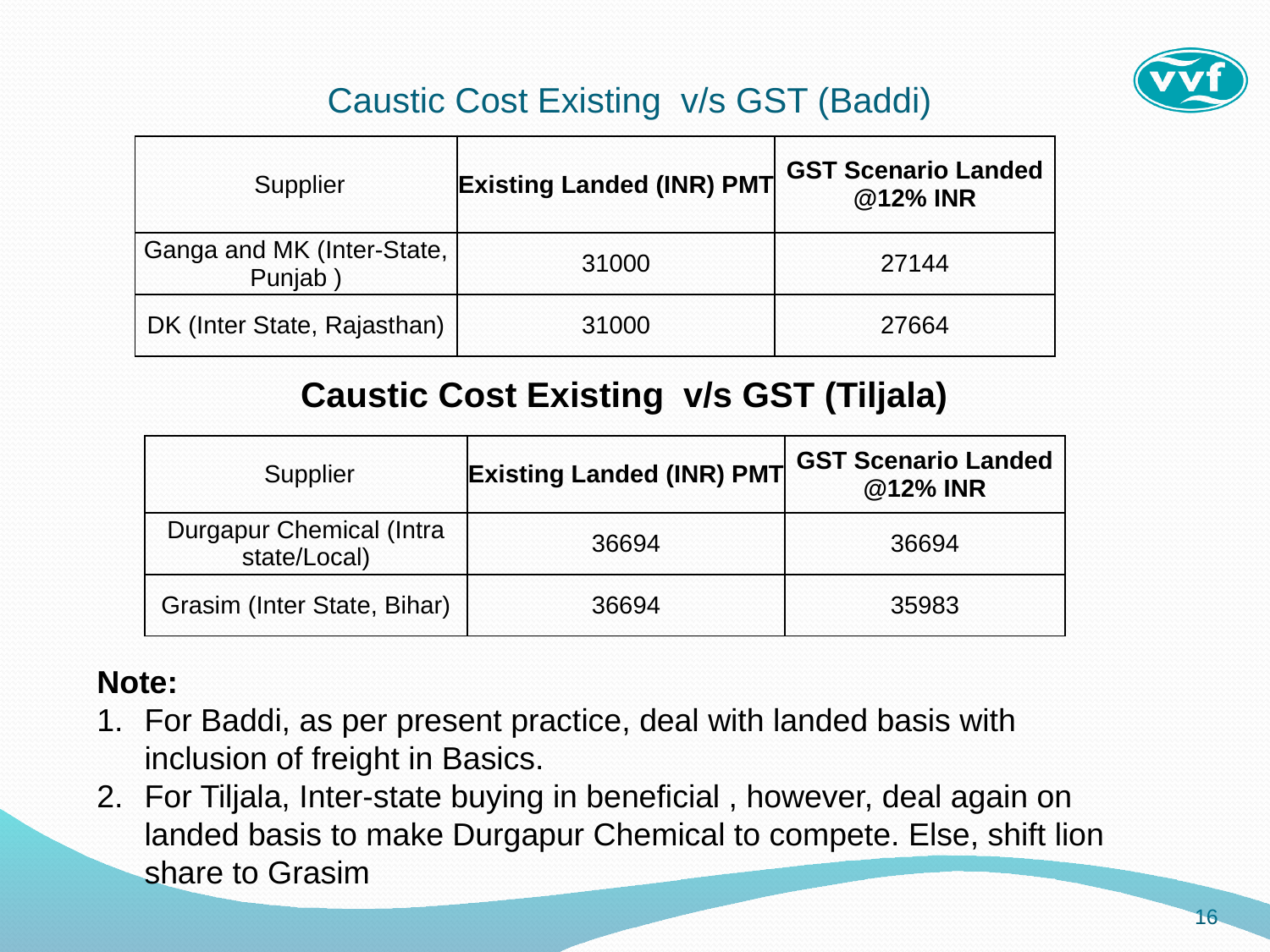

# Caustic Cost Existing  v/s GST (Baddi)
| Supplier | Existing Landed (INR) PMT | GST Scenario Landed @12% INR |
| --- | --- | --- |
| Ganga and MK (Inter-State, Punjab ) | 31000 | 27144 |
| DK (Inter State, Rajasthan) | 31000 | 27664 |
Caustic Cost Existing  v/s GST (Tiljala)
| Supplier | Existing Landed (INR) PMT | GST Scenario Landed @12% INR |
| --- | --- | --- |
| Durgapur Chemical (Intra state/Local) | 36694 | 36694 |
| Grasim (Inter State, Bihar) | 36694 | 35983 |
Note:
For Baddi, as per present practice, deal with landed basis with inclusion of freight in Basics.
For Tiljala, Inter-state buying in beneficial , however, deal again on landed basis to make Durgapur Chemical to compete. Else, shift lion share to Grasim
16